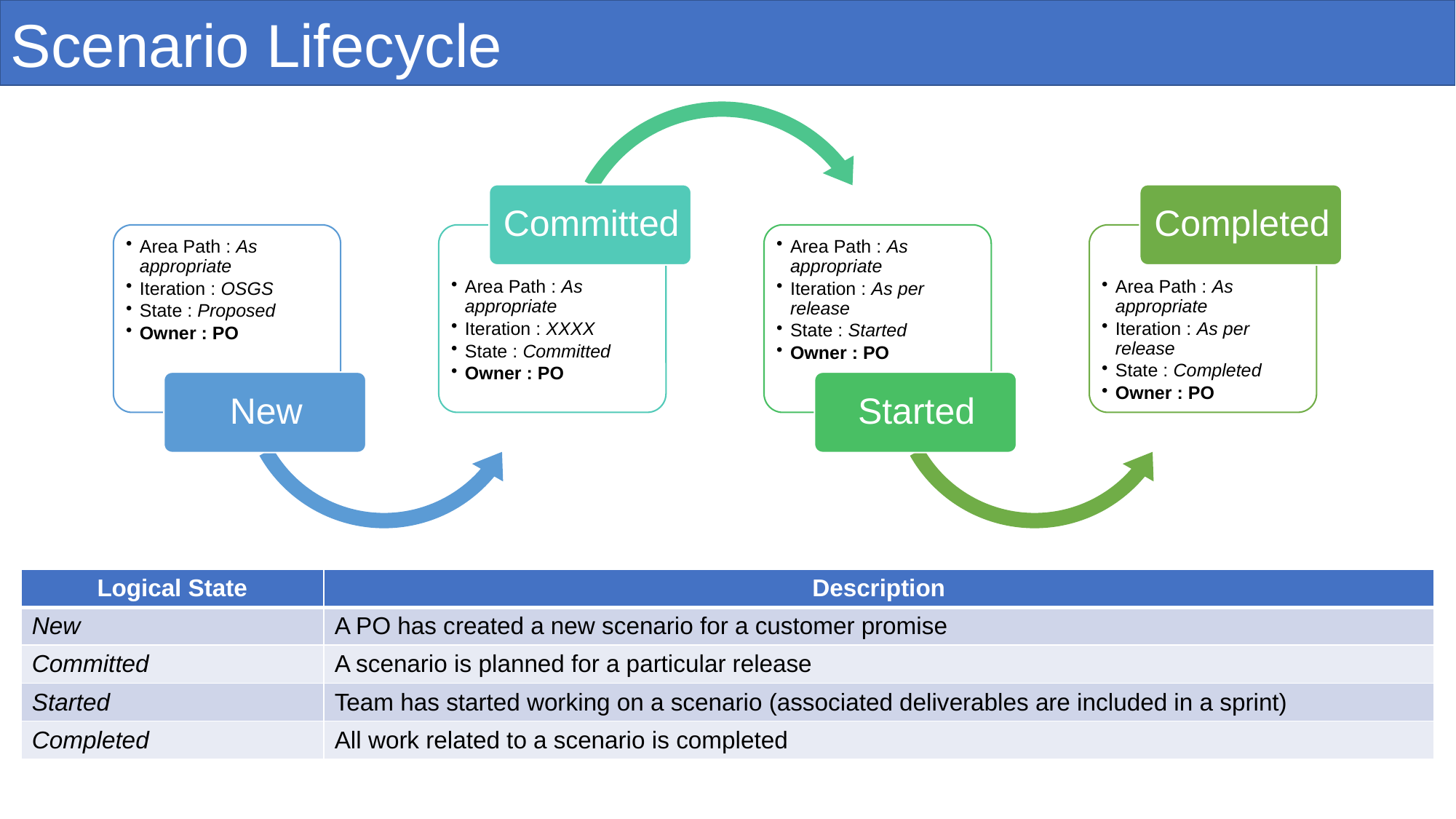

Scenario Lifecycle
Area Path : As appropriate
Iteration : OSGS
State : Proposed
Owner : PO
New
Area Path : As appropriate
Iteration : XXXX
State : Committed
Owner : PO
Committed
Area Path : As appropriate
Iteration : As per release
State : Started
Owner : PO
Started
Area Path : As appropriate
Iteration : As per release
State : Completed
Owner : PO
Completed
| Logical State | Description |
| --- | --- |
| New | A PO has created a new scenario for a customer promise |
| Committed | A scenario is planned for a particular release |
| Started | Team has started working on a scenario (associated deliverables are included in a sprint) |
| Completed | All work related to a scenario is completed |